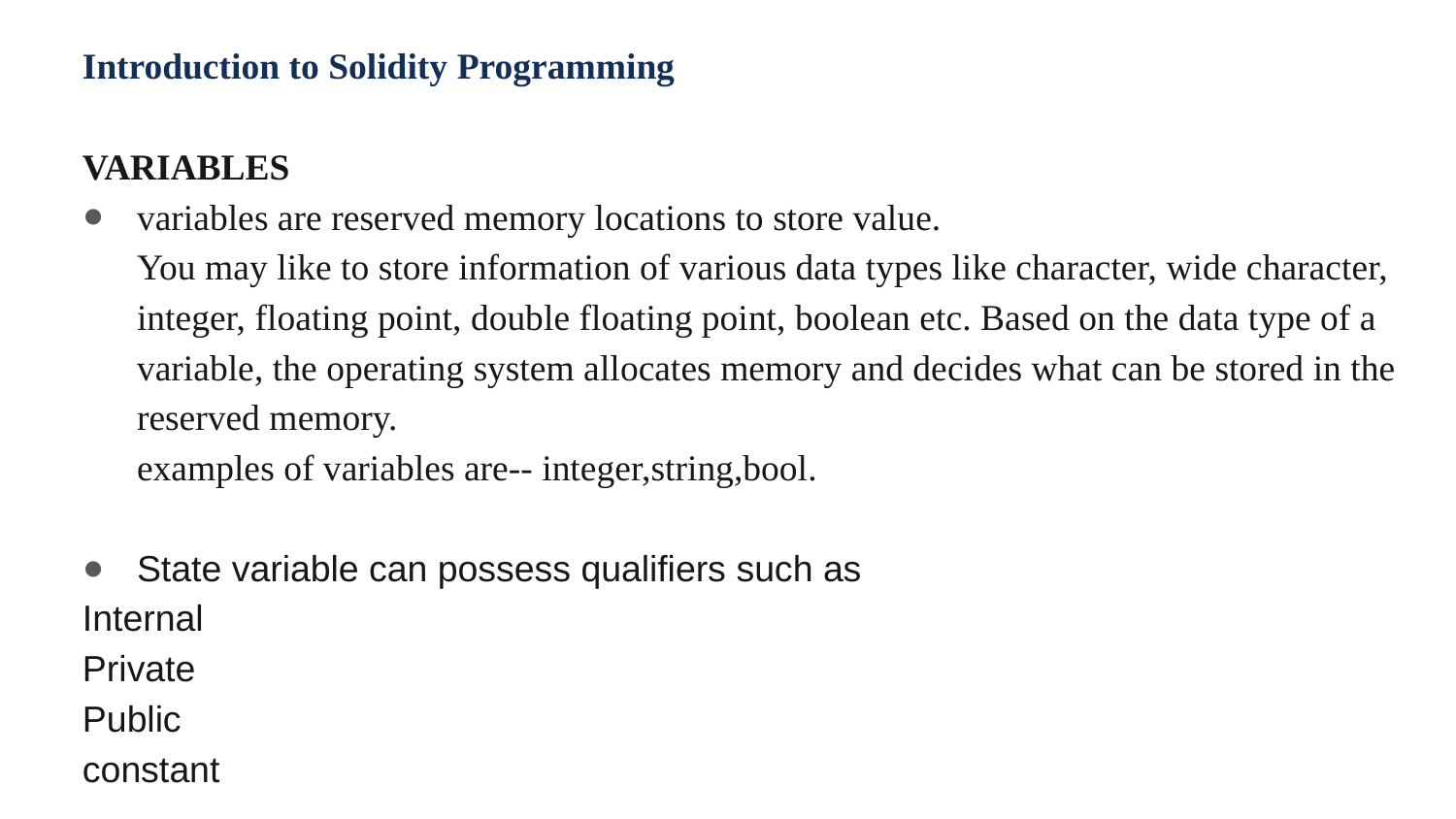

Introduction to Solidity Programming

VARIABLES
variables are reserved memory locations to store value.
You may like to store information of various data types like character, wide character, integer, floating point, double floating point, boolean etc. Based on the data type of a variable, the operating system allocates memory and decides what can be stored in the reserved memory.
examples of variables are-- integer,string,bool.

State variable can possess qualifiers such as
Internal
Private
Public
constant